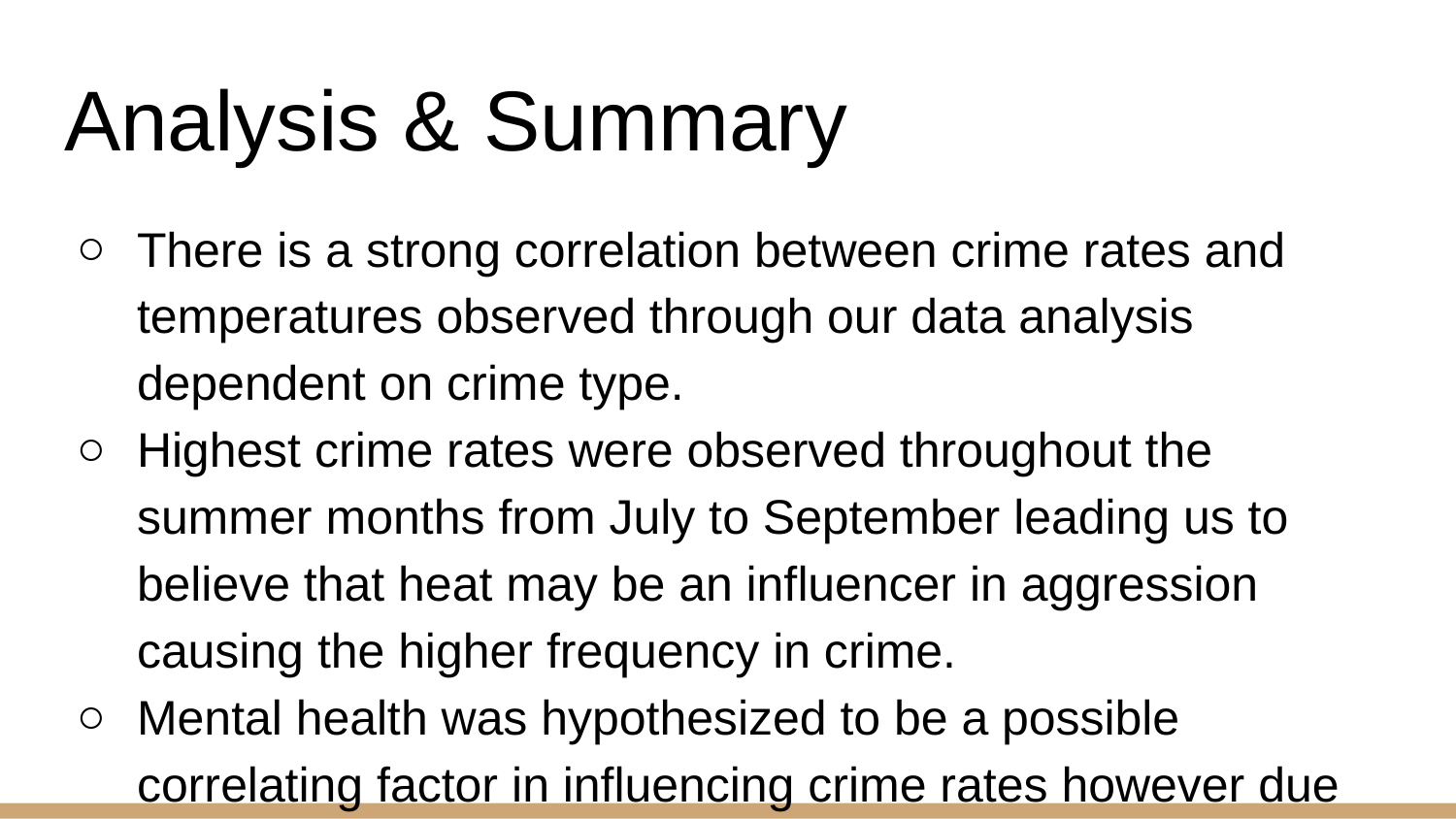

# Analysis & Summary
There is a strong correlation between crime rates and temperatures observed through our data analysis dependent on crime type.
Highest crime rates were observed throughout the summer months from July to September leading us to believe that heat may be an influencer in aggression causing the higher frequency in crime.
Mental health was hypothesized to be a possible correlating factor in influencing crime rates however due to HIPAA laws, we were unable to find datasets in order to prove or disprove this theory.